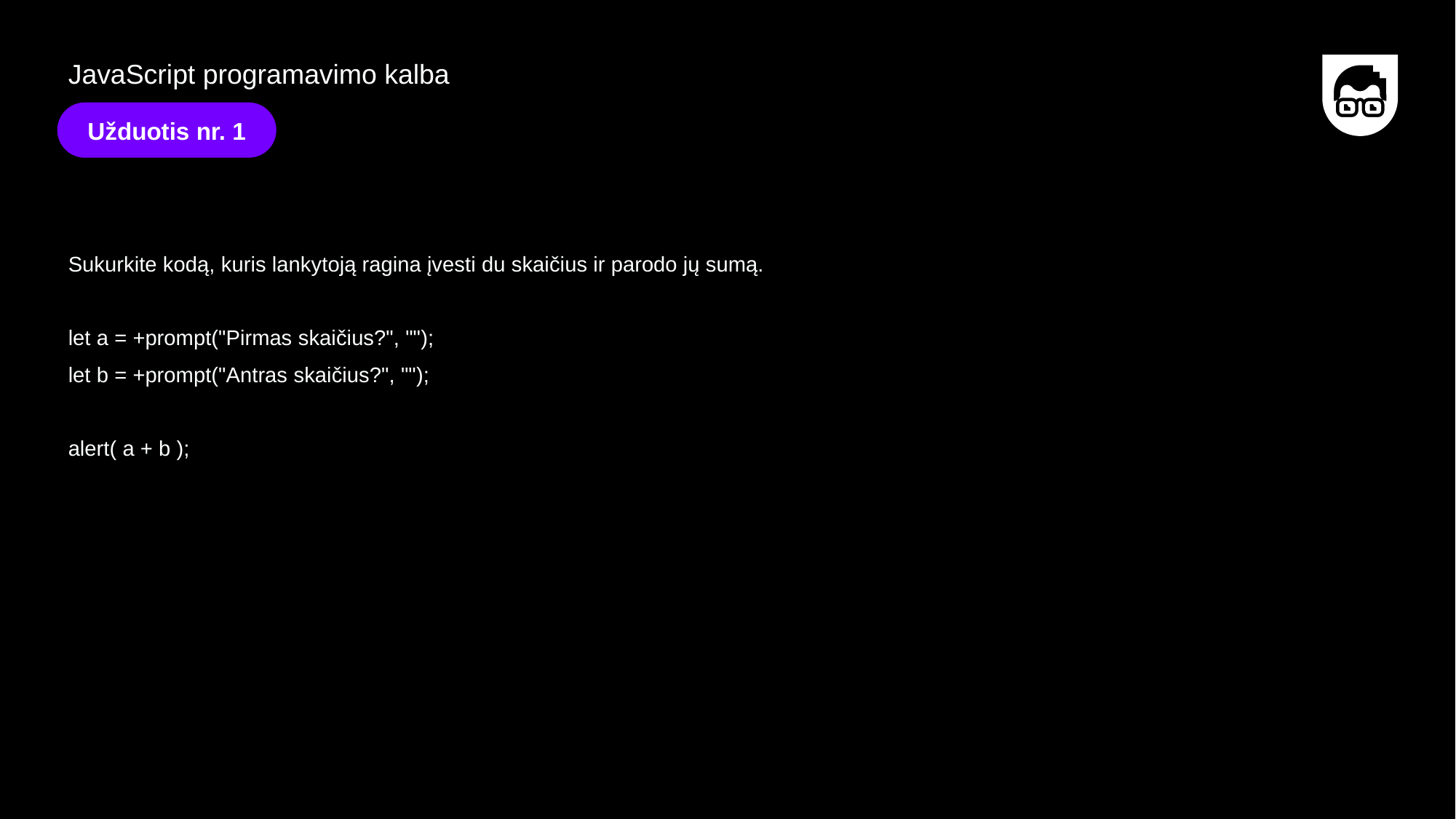

JavaScript programavimo kalba

Užduotis nr. 1
Sukurkite kodą, kuris lankytoją ragina įvesti du skaičius ir parodo jų sumą.

let a = +prompt("Pirmas skaičius?", "");
let b = +prompt("Antras skaičius?", "");

alert( a + b );